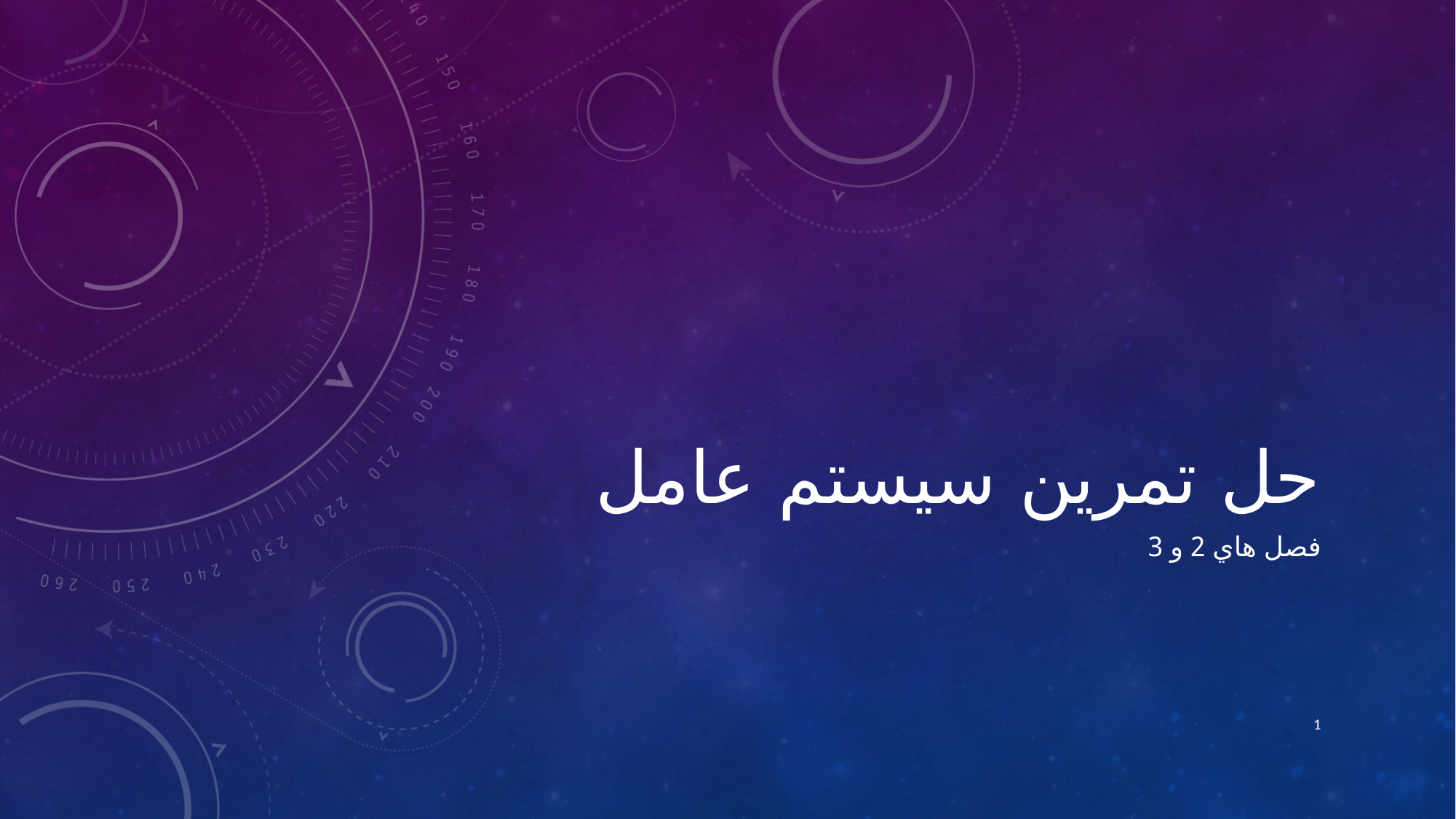

# حل تمرين سيستم عامل
فصل هاي 2 و 3
1